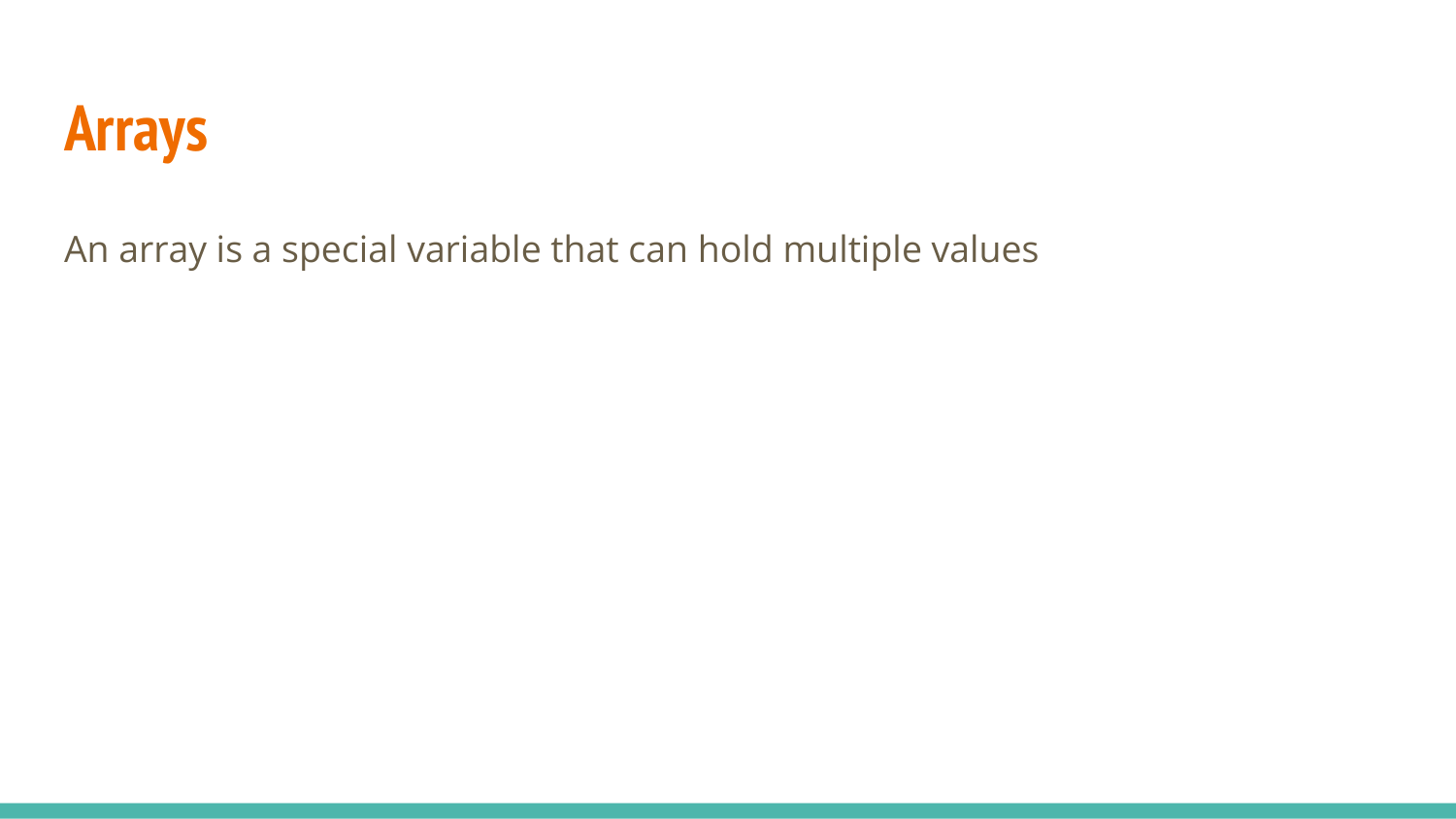

# Arrays
An array is a special variable that can hold multiple values